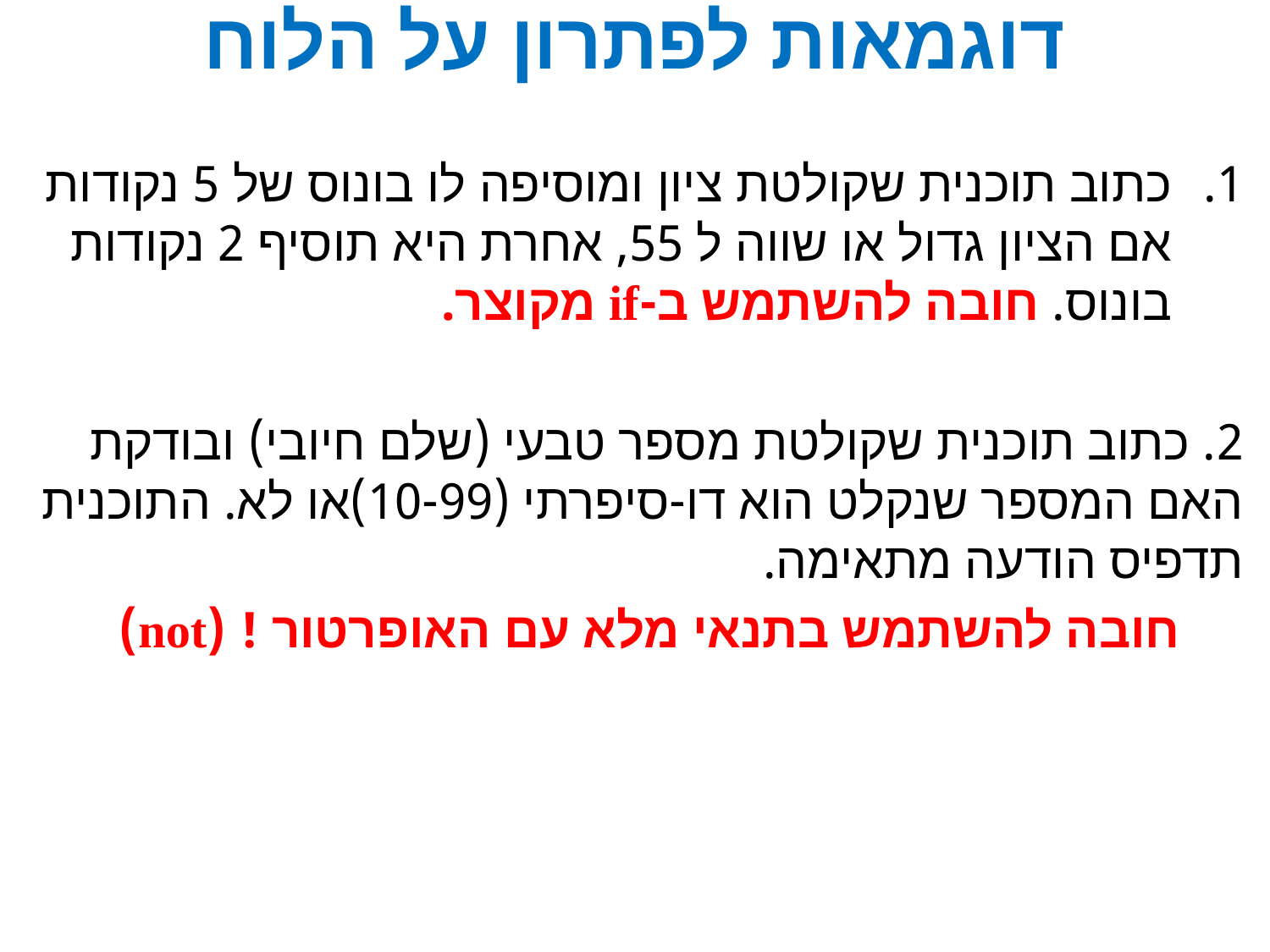

דוגמאות לפתרון על הלוח
כתוב תוכנית שקולטת ציון ומוסיפה לו בונוס של 5 נקודות אם הציון גדול או שווה ל 55, אחרת היא תוסיף 2 נקודות בונוס. חובה להשתמש ב-if מקוצר.

2. כתוב תוכנית שקולטת מספר טבעי (שלם חיובי) ובודקת האם המספר שנקלט הוא דו-סיפרתי (10-99)או לא. התוכנית תדפיס הודעה מתאימה.
חובה להשתמש בתנאי מלא עם האופרטור ! (not)